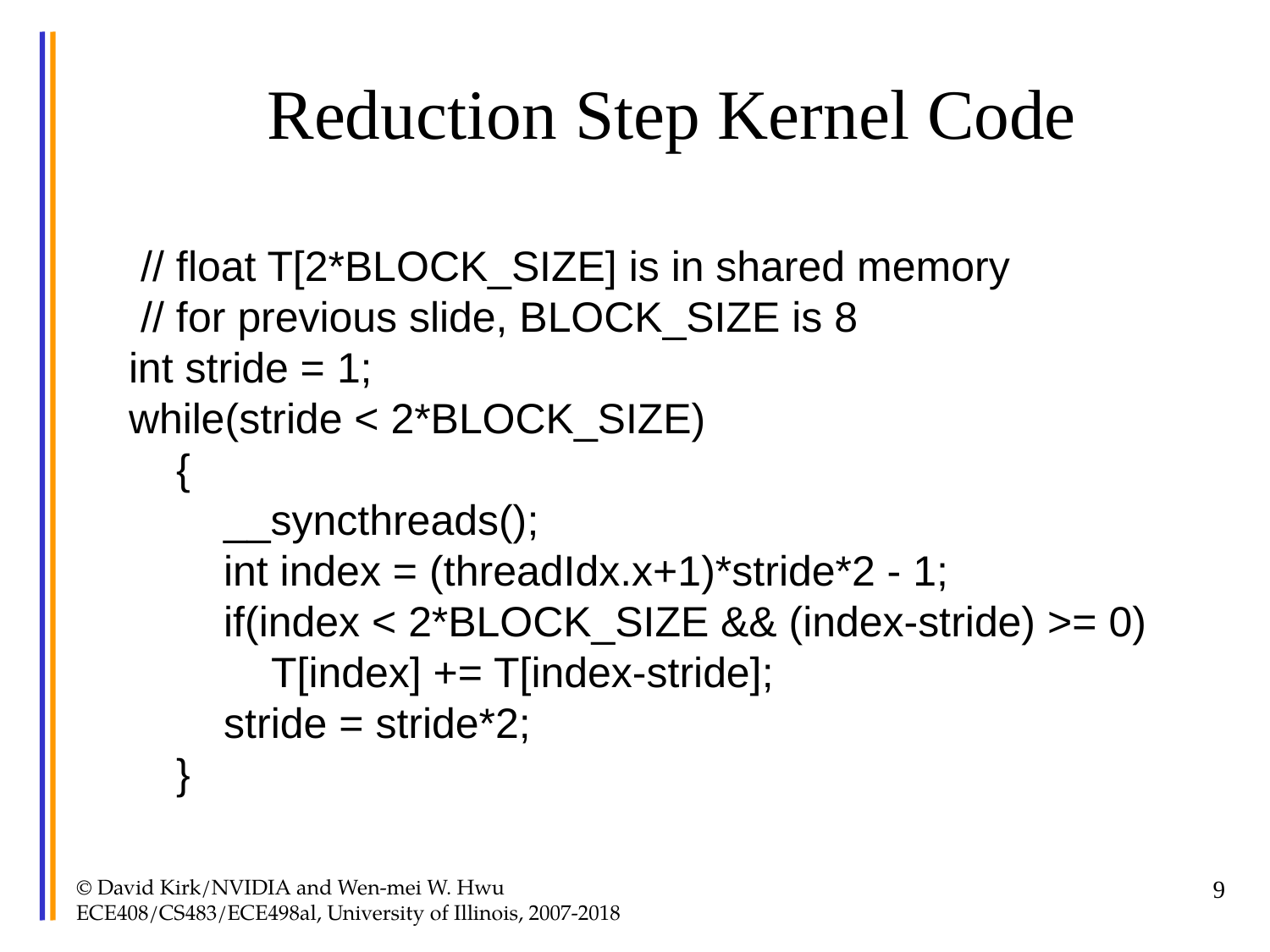

# Reduction Step Kernel Code
 // float T[2*BLOCK_SIZE] is in shared memory
 // for previous slide, BLOCK_SIZE is 8
int stride = 1;
while(stride < 2*BLOCK_SIZE)
    {
        __syncthreads();
        int index = (threadIdx.x+1)*stride*2 - 1;
        if(index < 2*BLOCK_SIZE && (index-stride) >= 0)
            T[index] += T[index-stride];
        stride = stride*2;
    }

© David Kirk/NVIDIA and Wen-mei W. Hwu  ECE408/CS483/ECE498al, University of Illinois, 2007-2018
9